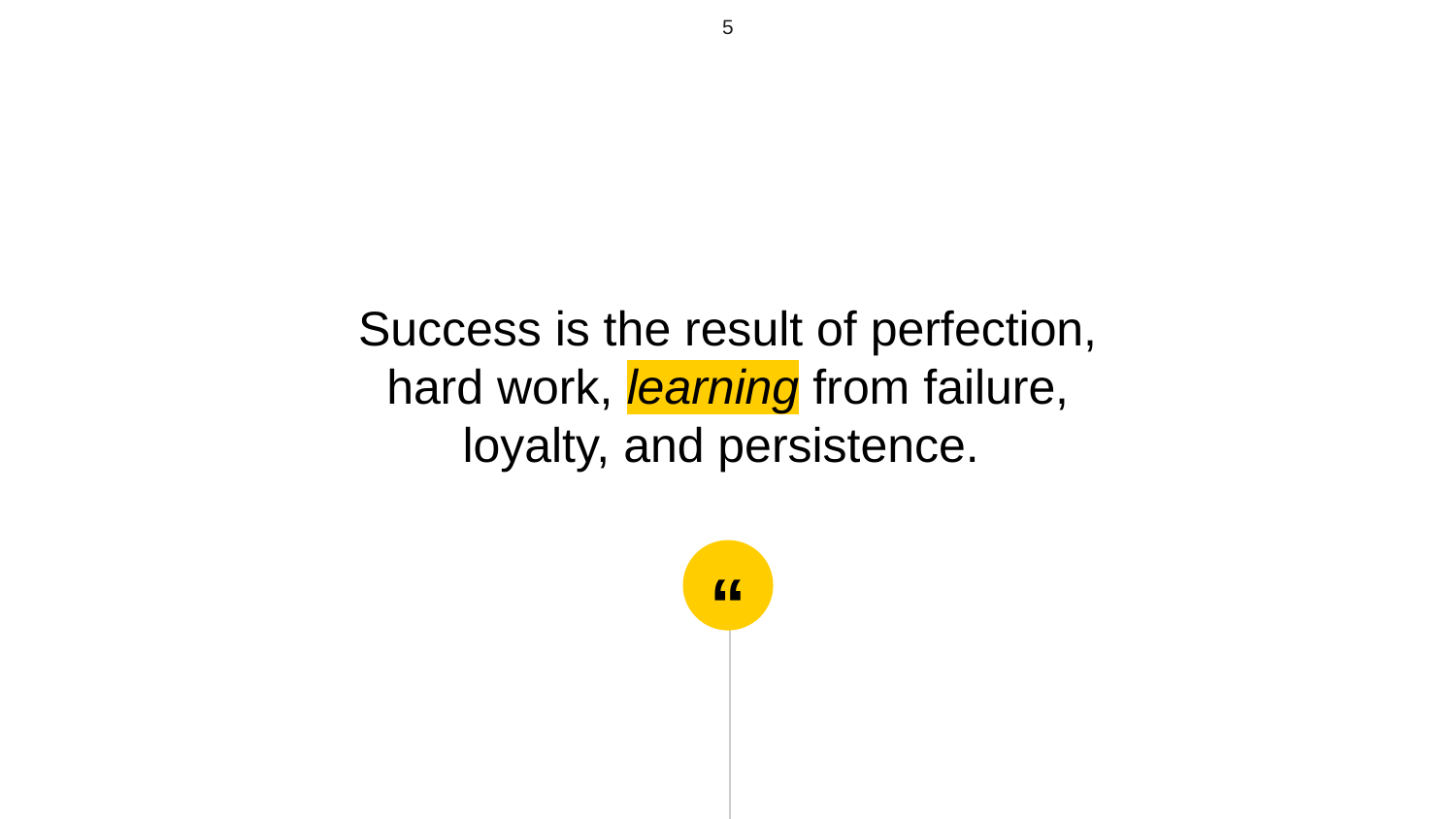

5
Success is the result of perfection, hard work, learning from failure, loyalty, and persistence.